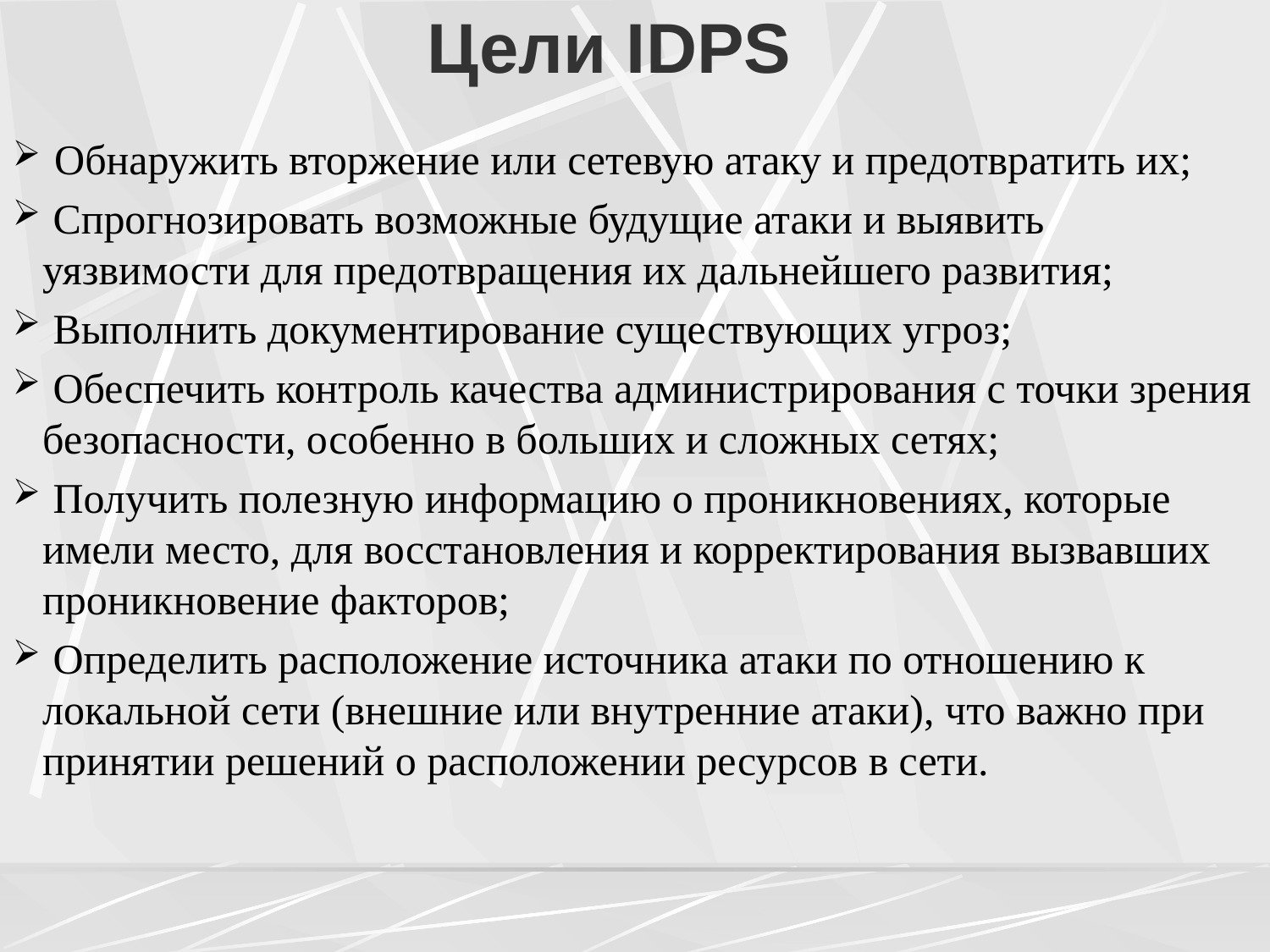

# Цели IDPS
 Обнаружить вторжение или сетевую атаку и предотвратить их;
 Спрогнозировать возможные будущие атаки и выявить уязвимости для предотвращения их дальнейшего развития;
 Выполнить документирование существующих угроз;
 Обеспечить контроль качества администрирования с точки зрения безопасности, особенно в больших и сложных сетях;
 Получить полезную информацию о проникновениях, которые имели место, для восстановления и корректирования вызвавших проникновение факторов;
 Определить расположение источника атаки по отношению к локальной сети (внешние или внутренние атаки), что важно при принятии решений о расположении ресурсов в сети.